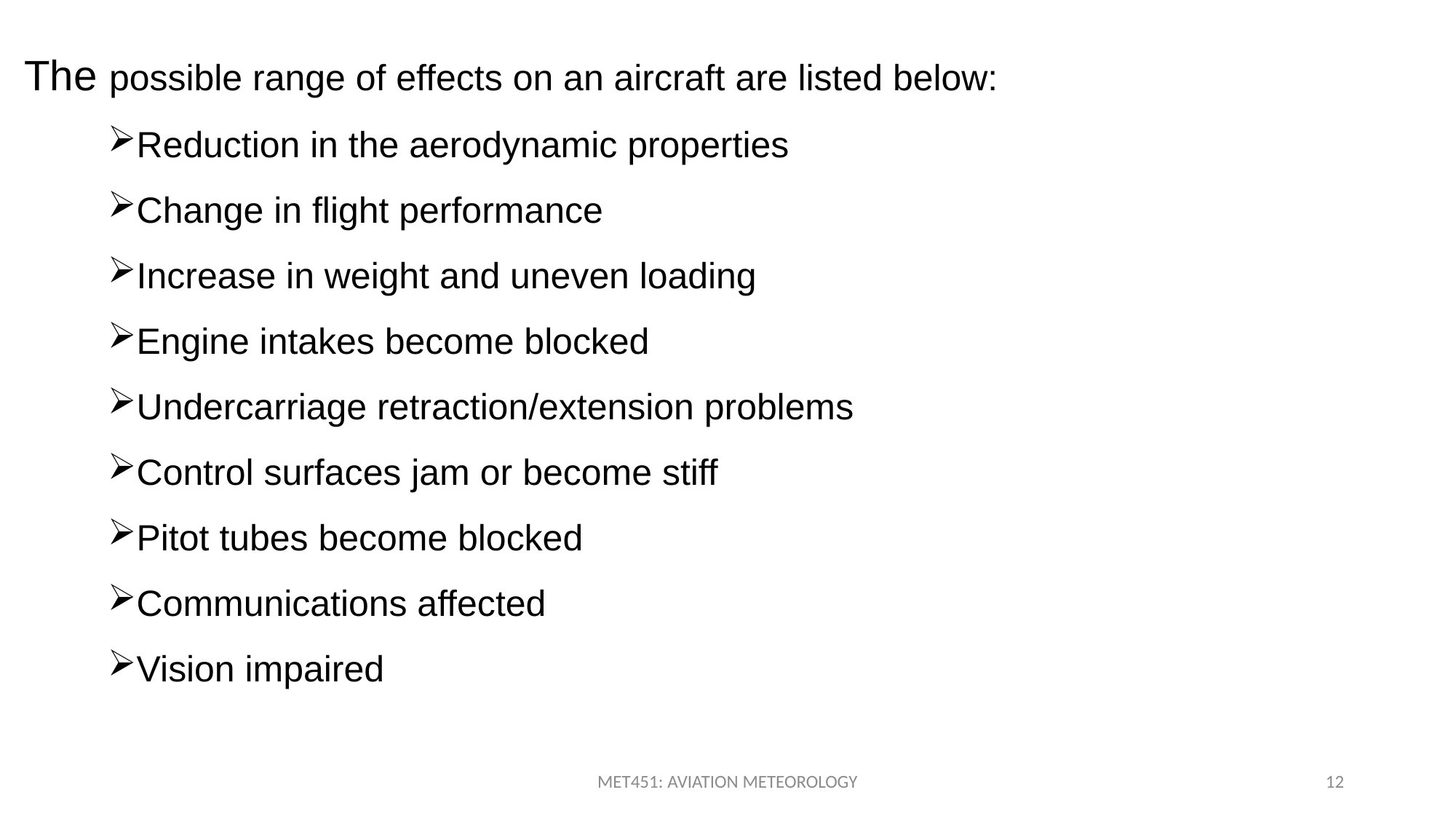

The possible range of effects on an aircraft are listed below:
Reduction in the aerodynamic properties
Change in flight performance
Increase in weight and uneven loading
Engine intakes become blocked
Undercarriage retraction/extension problems
Control surfaces jam or become stiff
Pitot tubes become blocked
Communications affected
Vision impaired
MET451: AVIATION METEOROLOGY
12